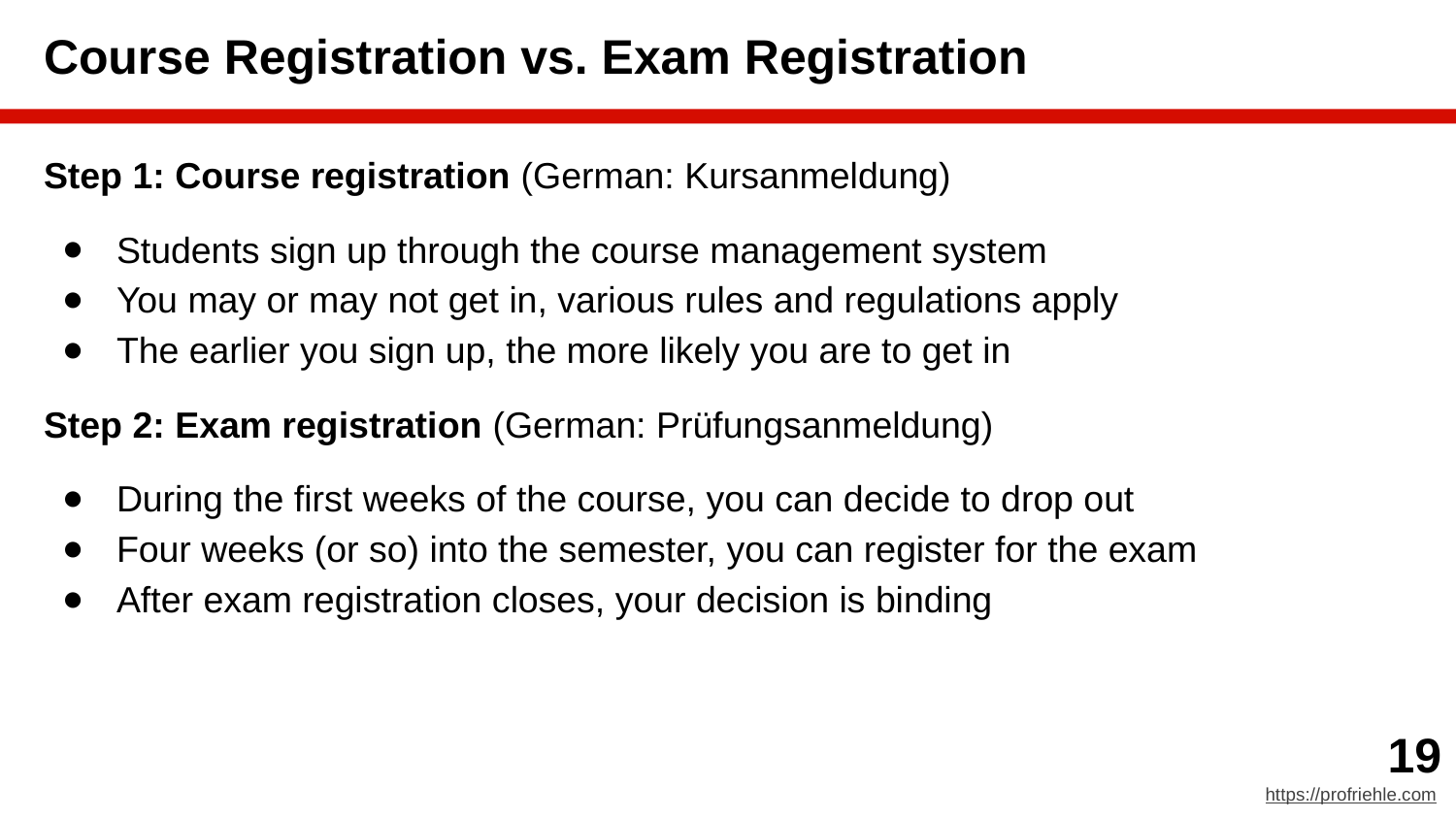

# Course Registration vs. Exam Registration
Step 1: Course registration (German: Kursanmeldung)
Students sign up through the course management system
You may or may not get in, various rules and regulations apply
The earlier you sign up, the more likely you are to get in
Step 2: Exam registration (German: Prüfungsanmeldung)
During the first weeks of the course, you can decide to drop out
Four weeks (or so) into the semester, you can register for the exam
After exam registration closes, your decision is binding
19
https://profriehle.com